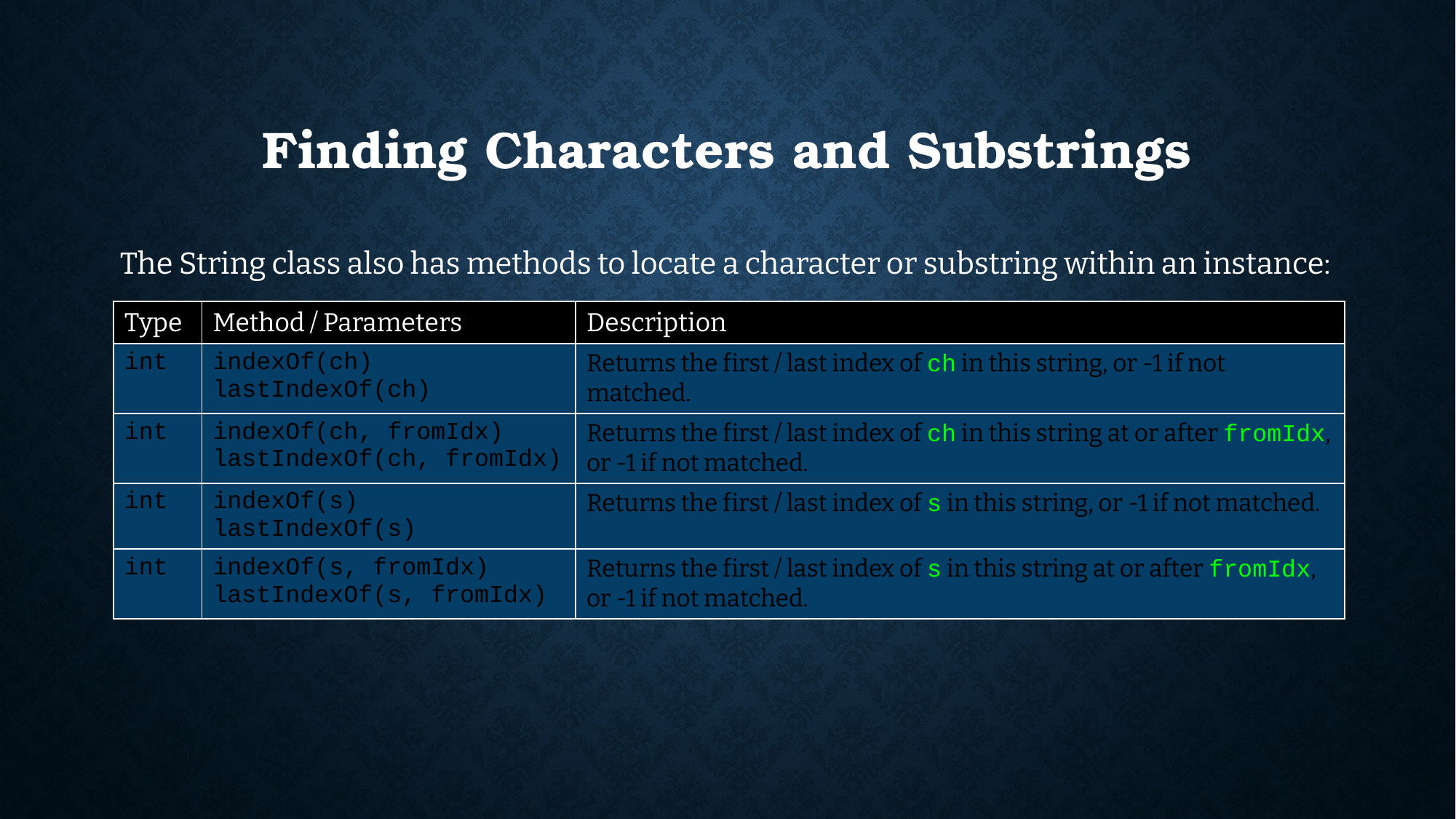

# Finding Characters and Substrings
The String class also has methods to locate a character or substring within an instance:

| Type | Method / Parameters | Description |
| --- | --- | --- |
| int | indexOf(ch) lastIndexOf(ch) | Returns the first / last index of ch in this string, or -1 if not matched. |
| int | indexOf(ch, fromIdx) lastIndexOf(ch, fromIdx) | Returns the first / last index of ch in this string at or after fromIdx, or -1 if not matched. |
| int | indexOf(s) lastIndexOf(s) | Returns the first / last index of s in this string, or -1 if not matched. |
| int | indexOf(s, fromIdx) lastIndexOf(s, fromIdx) | Returns the first / last index of s in this string at or after fromIdx, or -1 if not matched. |